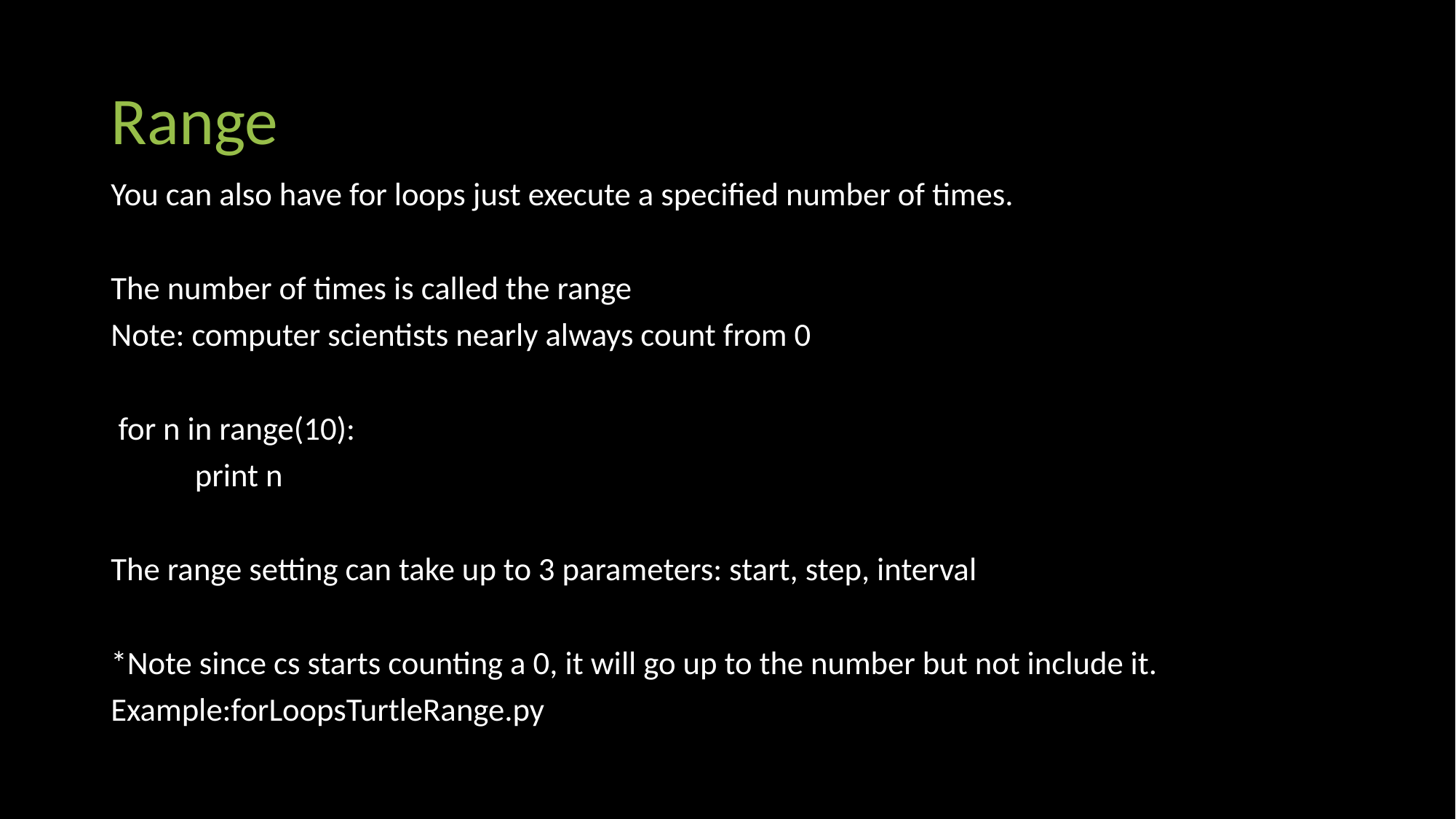

# Range
You can also have for loops just execute a specified number of times.

The number of times is called the range
Note: computer scientists nearly always count from 0

 for n in range(10):
	print n

The range setting can take up to 3 parameters: start, step, interval

*Note since cs starts counting a 0, it will go up to the number but not include it.
Example:forLoopsTurtleRange.py